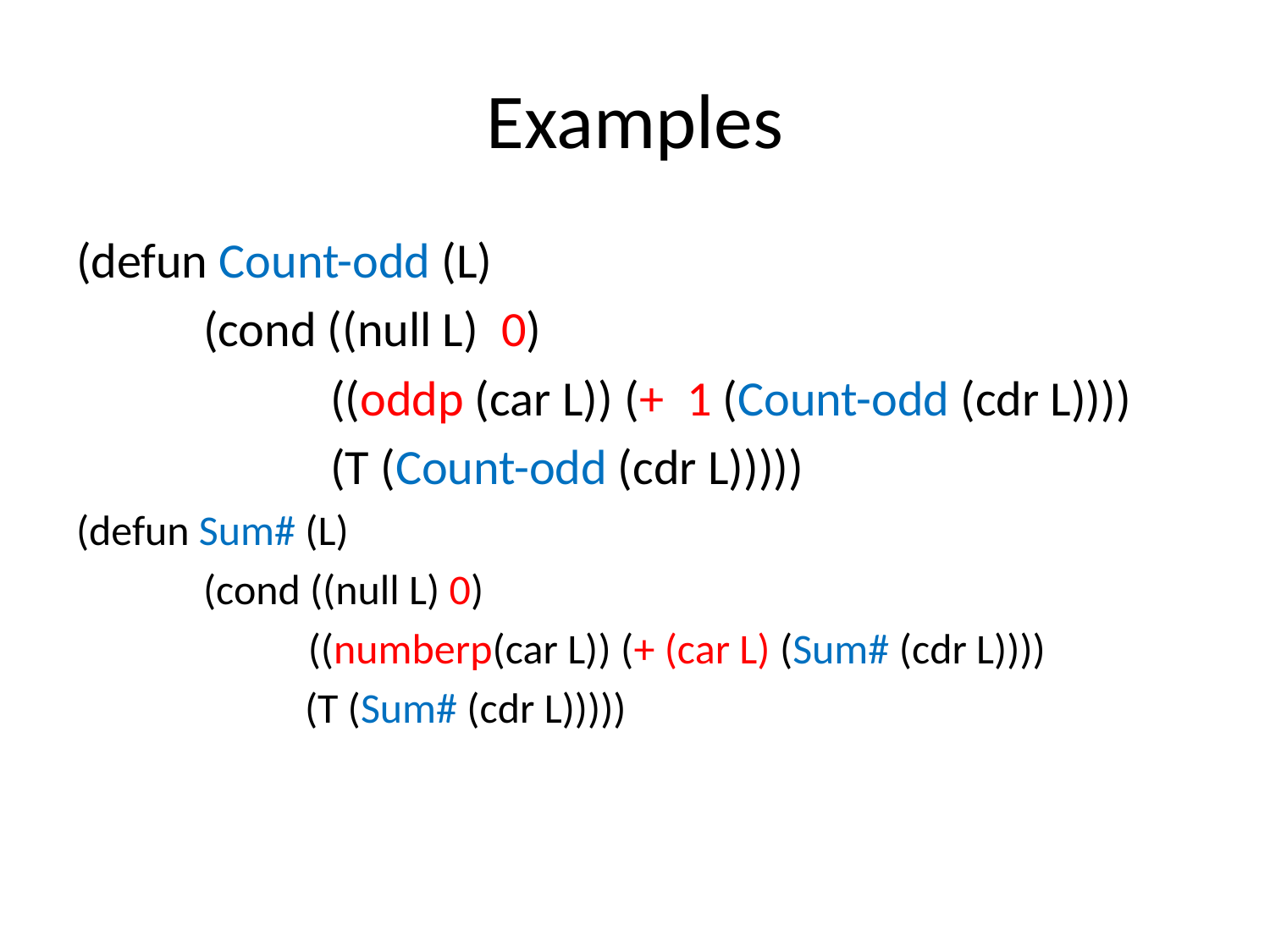

# Examples
(defun Count-odd (L)
	(cond ((null L)  0)
		((oddp (car L)) (+  1 (Count-odd (cdr L))))
		(T (Count-odd (cdr L)))))
(defun Sum# (L)
	(cond ((null L) 0)
	           ((numberp(car L)) (+ (car L) (Sum# (cdr L))))
                        (T (Sum# (cdr L)))))